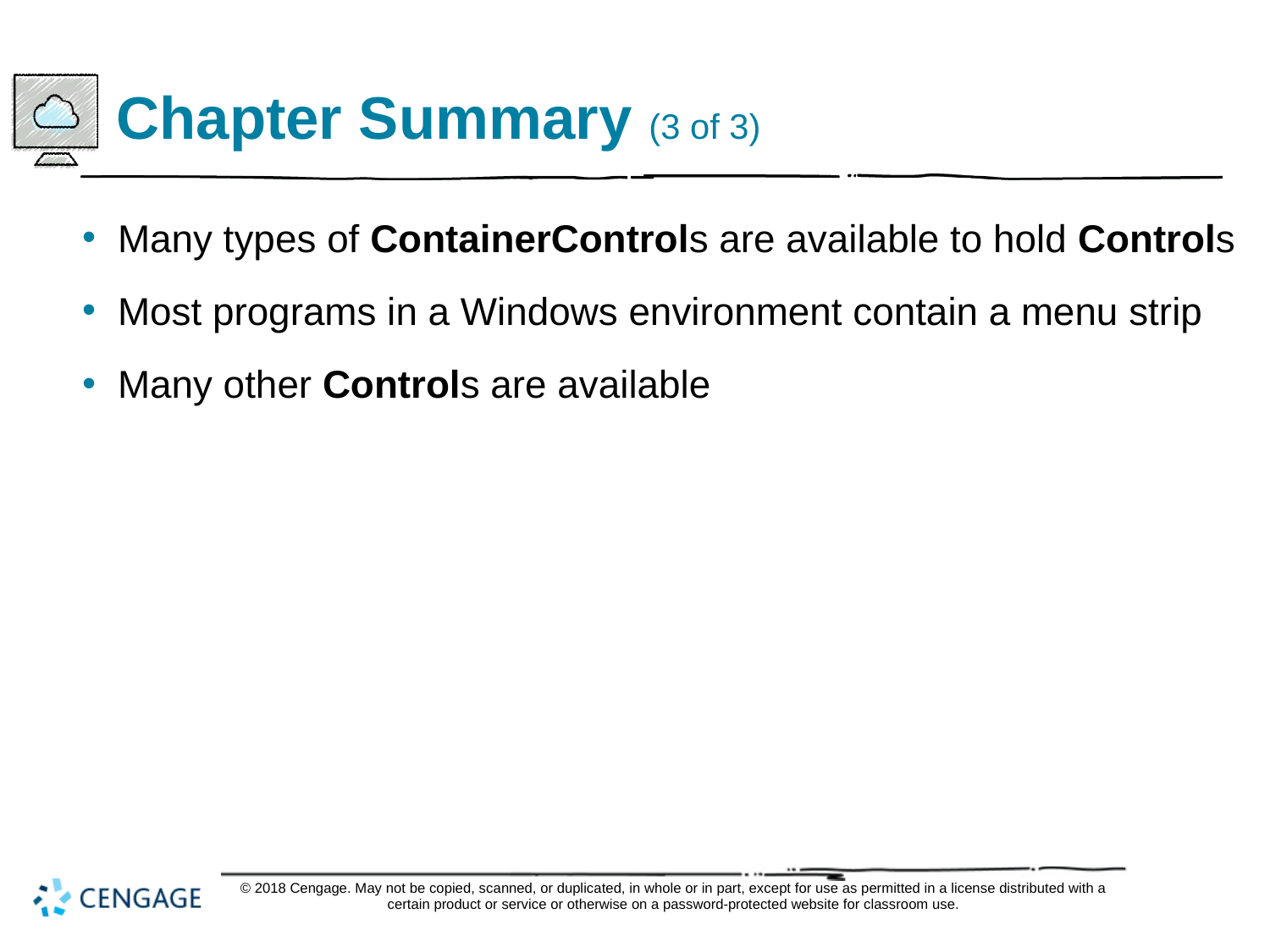

# Chapter Summary (3 of 3)
Many types of ContainerControls are available to hold Controls
Most programs in a Windows environment contain a menu strip
Many other Controls are available
© 2018 Cengage. May not be copied, scanned, or duplicated, in whole or in part, except for use as permitted in a license distributed with a certain product or service or otherwise on a password-protected website for classroom use.